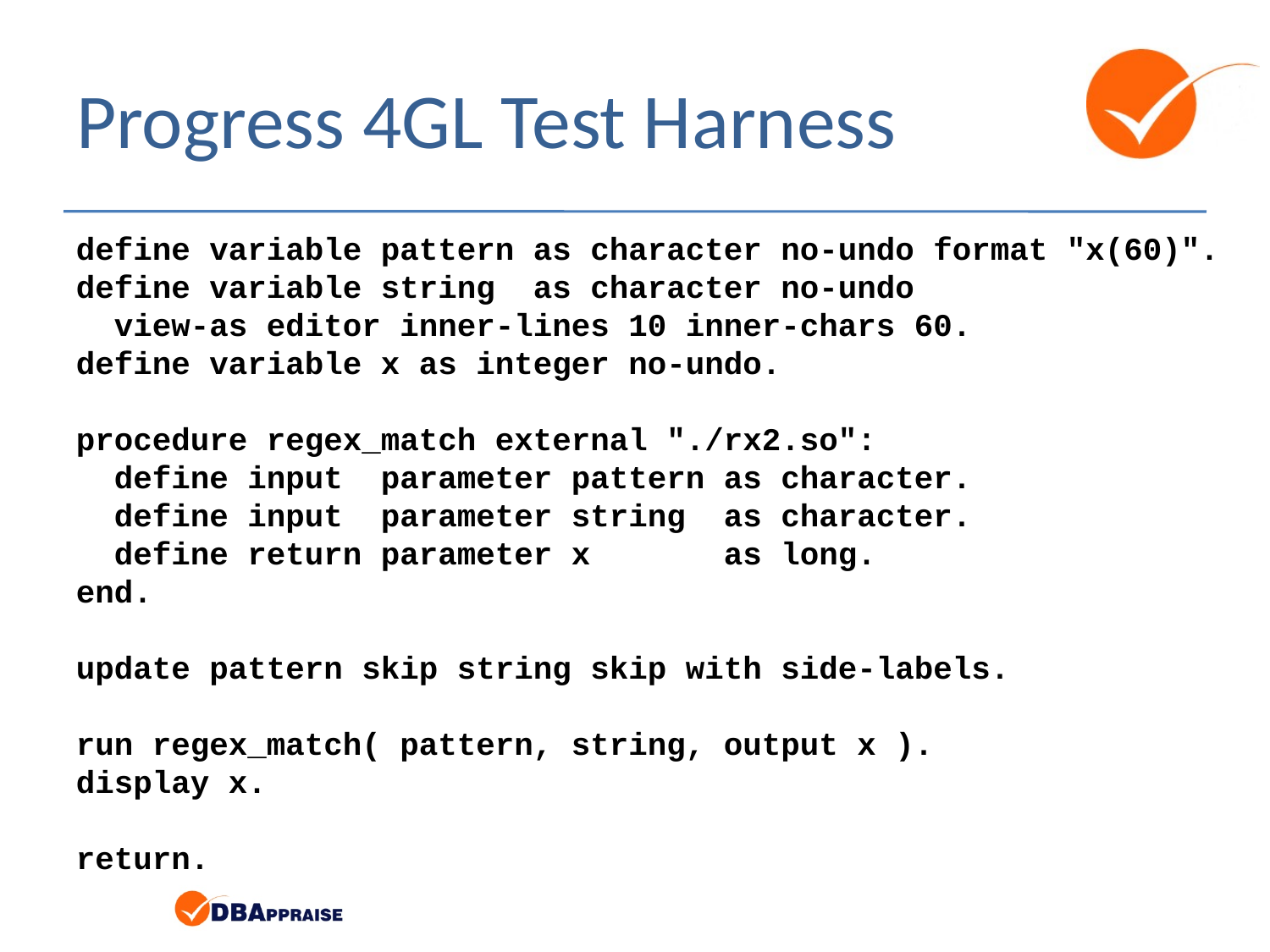

# Progress 4GL Test Harness
define variable pattern as character no-undo format "x(60)".
define variable string  as character no-undo
  view-as editor inner-lines 10 inner-chars 60.
define variable x as integer no-undo.

procedure regex_match external "./rx2.so":
  define input  parameter pattern as character.
  define input  parameter string  as character.
  define return parameter x       as long.
end.

update pattern skip string skip with side-labels.

run regex_match( pattern, string, output x ).
display x.

return.